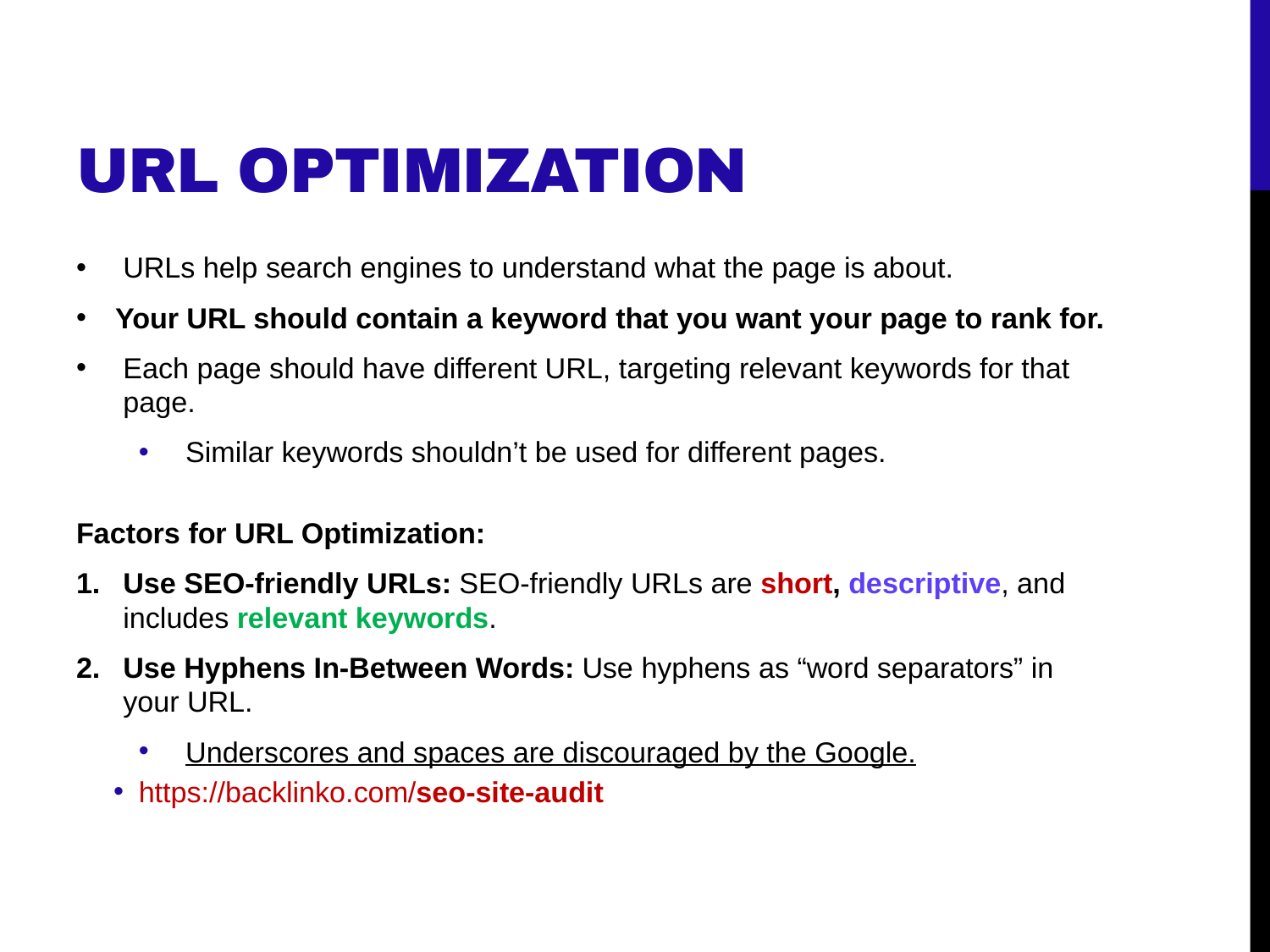

# URL Optimization
URLs help search engines to understand what the page is about.
Your URL should contain a keyword that you want your page to rank for.
Each page should have different URL, targeting relevant keywords for that page.
Similar keywords shouldn’t be used for different pages.

Factors for URL Optimization:
Use SEO-friendly URLs: SEO-friendly URLs are short, descriptive, and includes relevant keywords.
Use Hyphens In-Between Words: Use hyphens as “word separators” in your URL.
Underscores and spaces are discouraged by the Google.
https://backlinko.com/seo-site-audit